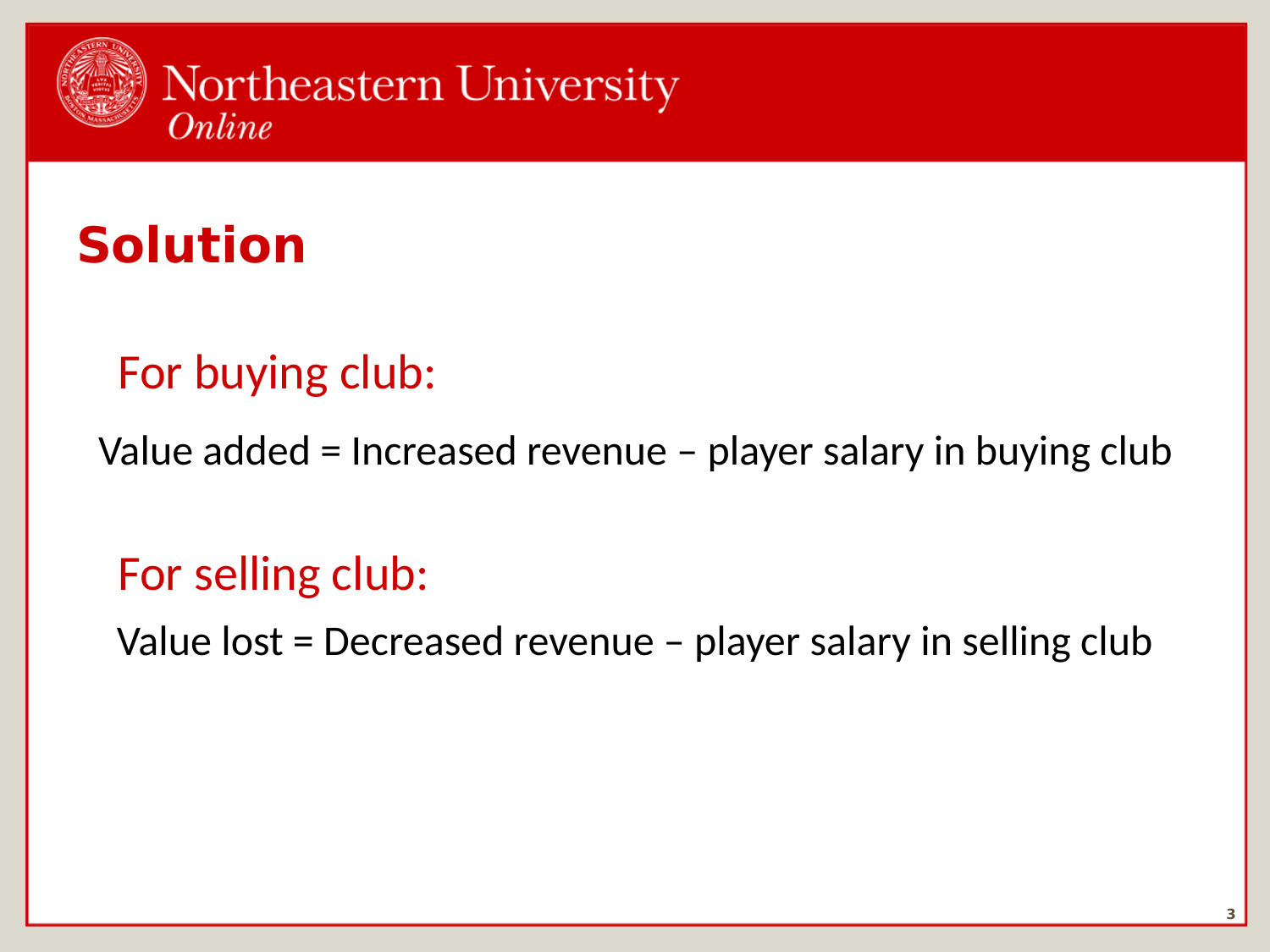

# Solution
For buying club:
Value added = Increased revenue – player salary in buying club
For selling club:
Value lost = Decreased revenue – player salary in selling club
3